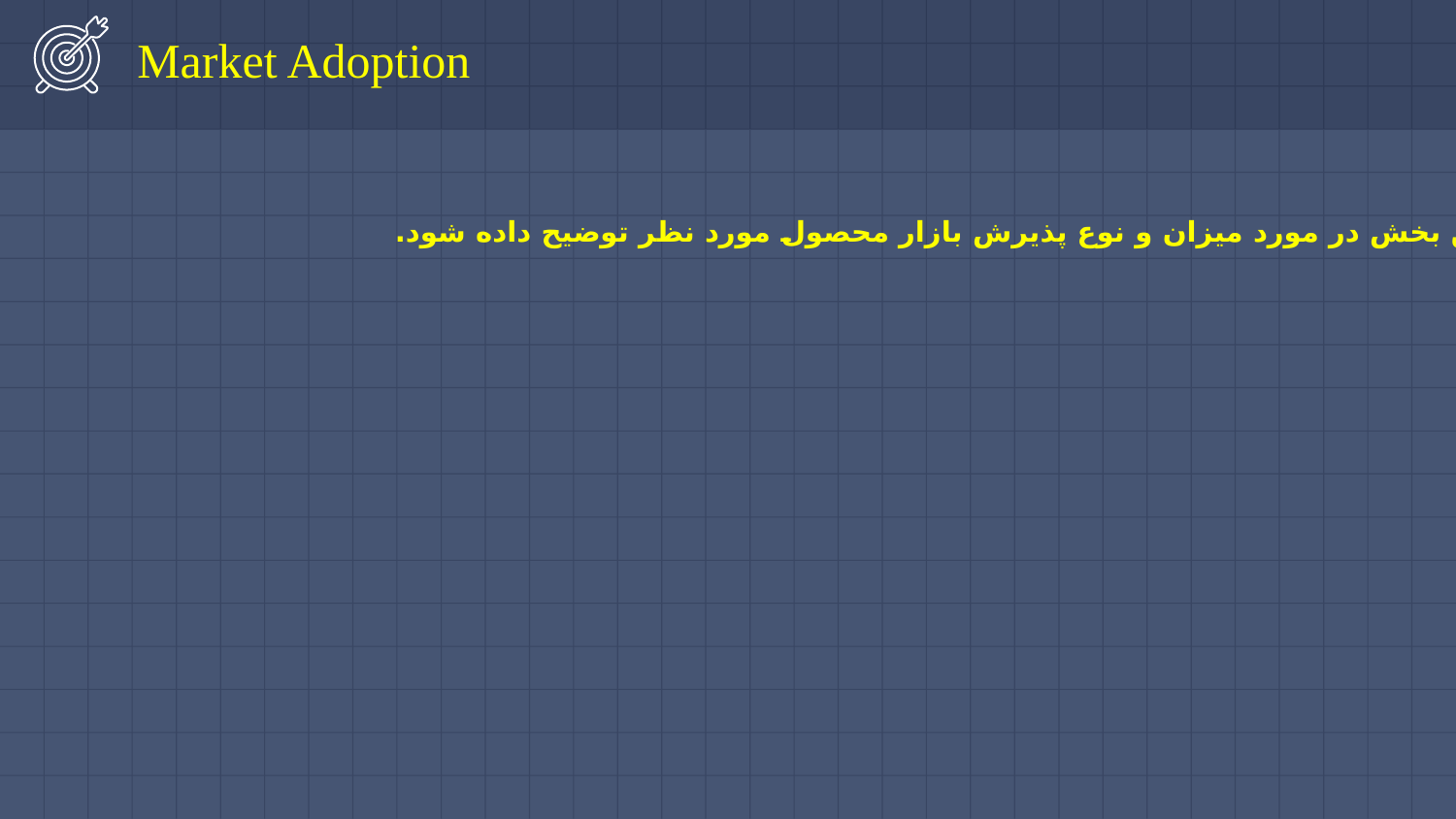

Market Adoption
در این بخش در مورد میزان و نوع پذیرش بازار محصول مورد نظر توضیح داده شود.